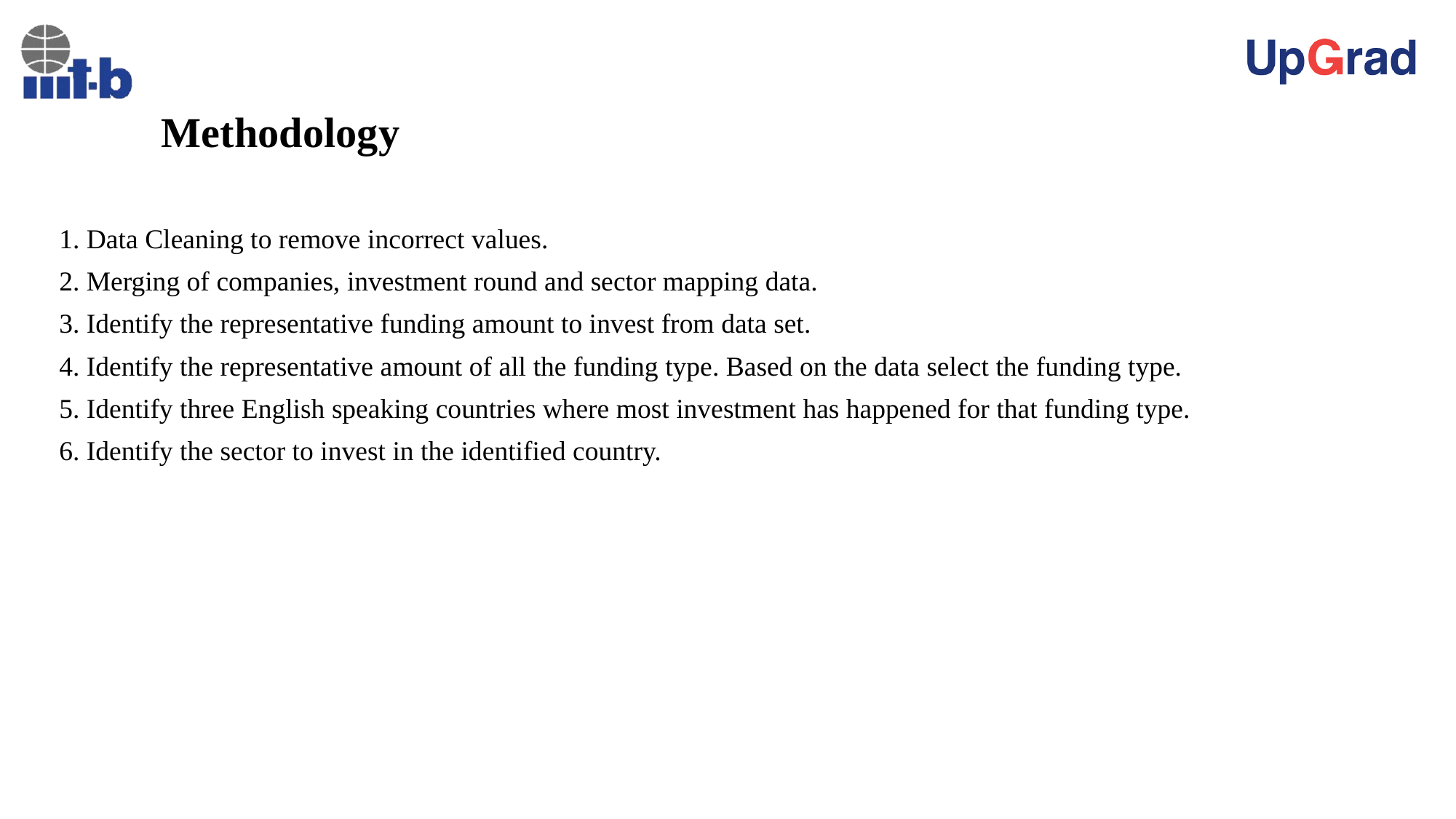

Methodology
1. Data Cleaning to remove incorrect values.
2. Merging of companies, investment round and sector mapping data.
3. Identify the representative funding amount to invest from data set.
4. Identify the representative amount of all the funding type. Based on the data select the funding type.
5. Identify three English speaking countries where most investment has happened for that funding type.
6. Identify the sector to invest in the identified country.